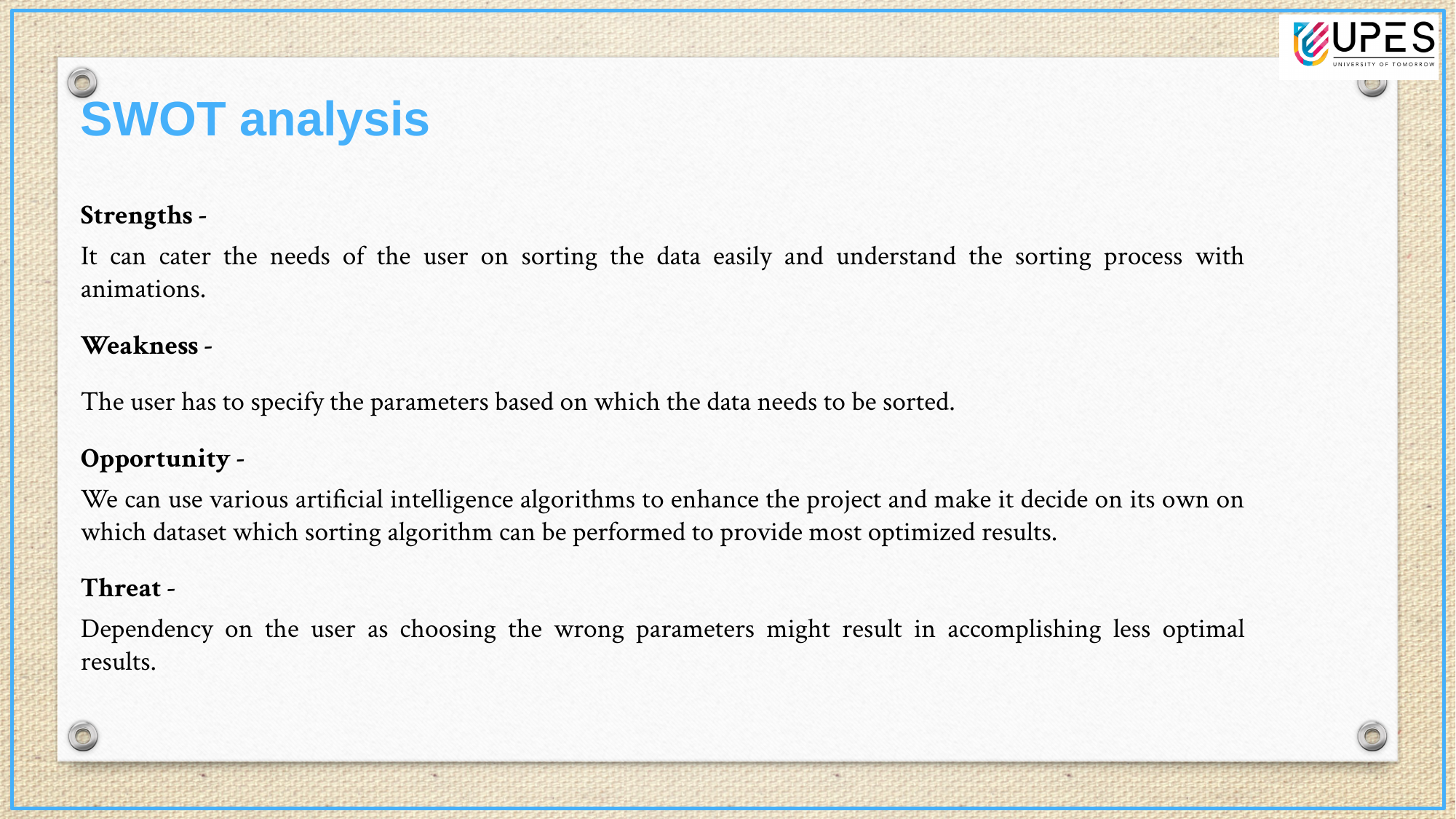

SWOT analysis
Strengths -
It can cater the needs of the user on sorting the data easily and understand the sorting process with animations.
Weakness -
The user has to specify the parameters based on which the data needs to be sorted.
Opportunity -
We can use various artificial intelligence algorithms to enhance the project and make it decide on its own on which dataset which sorting algorithm can be performed to provide most optimized results.
Threat -
Dependency on the user as choosing the wrong parameters might result in accomplishing less optimal results.